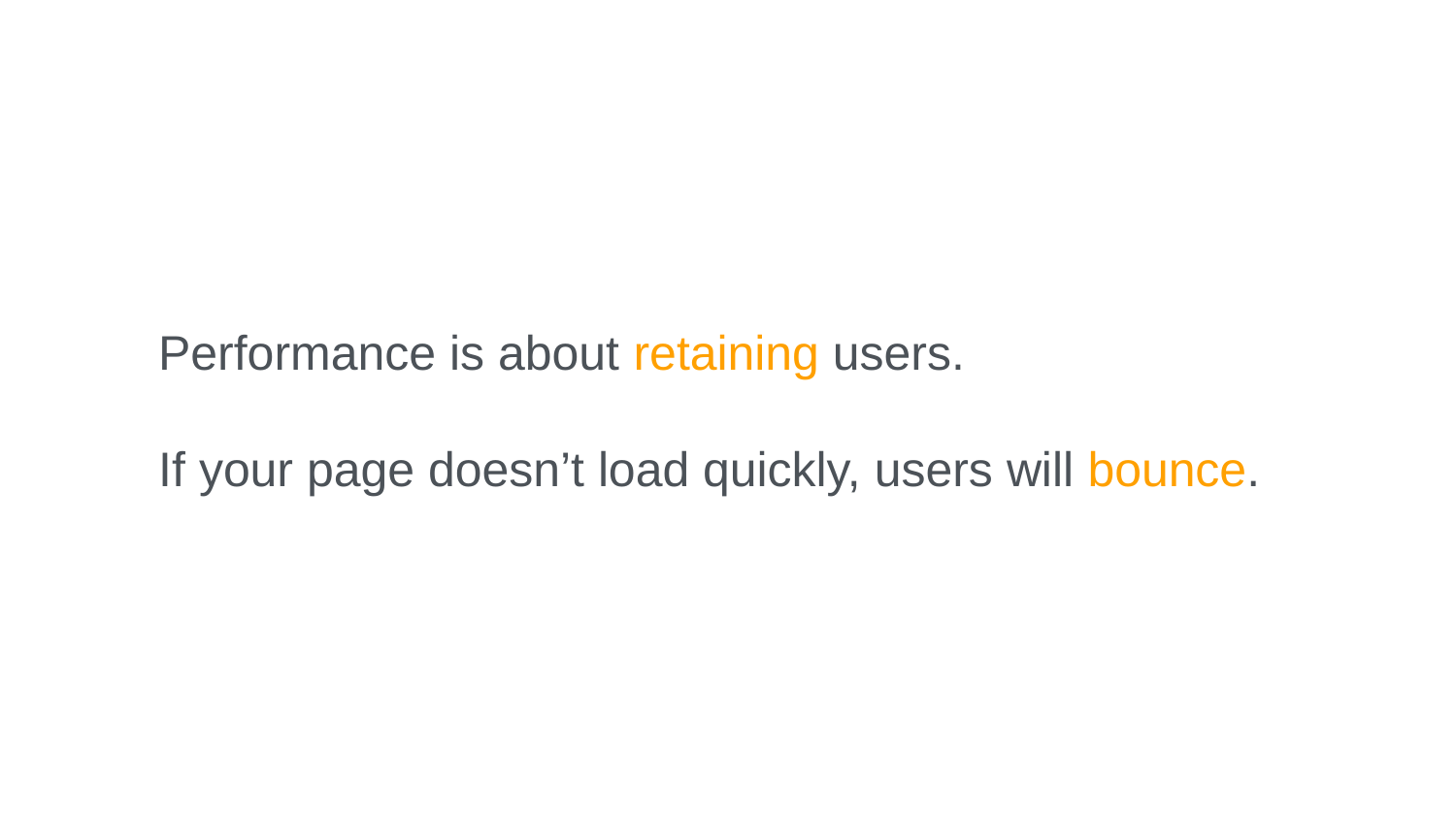

Performance is about retaining users.

If your page doesn’t load quickly, users will bounce.